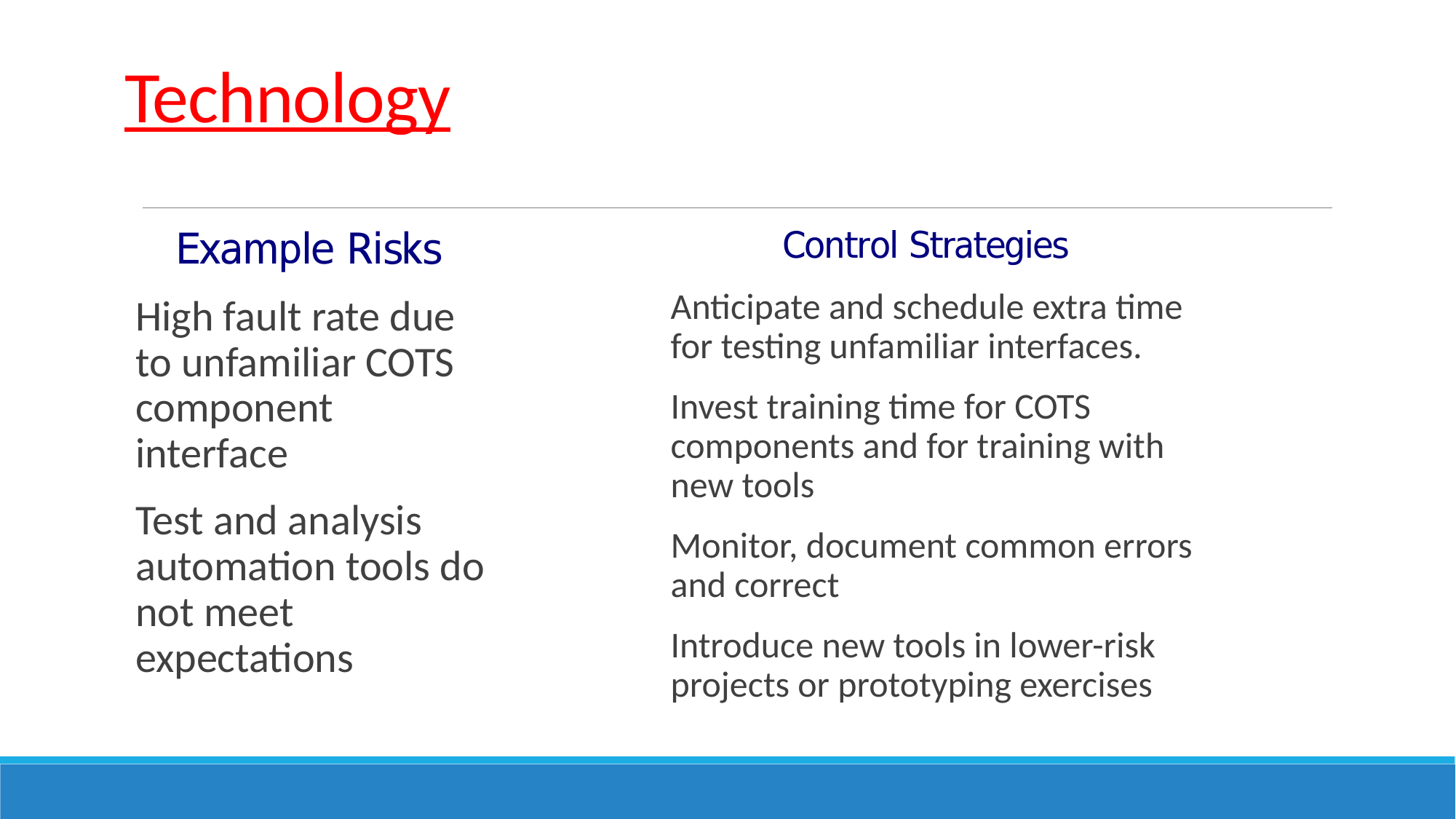

# Technology
Example Risks
High fault rate due to unfamiliar COTS component interface
Test and analysis automation tools do not meet expectations
Control Strategies
Anticipate and schedule extra time for testing unfamiliar interfaces.
Invest training time for COTS components and for training with new tools
Monitor, document common errors and correct
Introduce new tools in lower-risk  projects or prototyping exercises